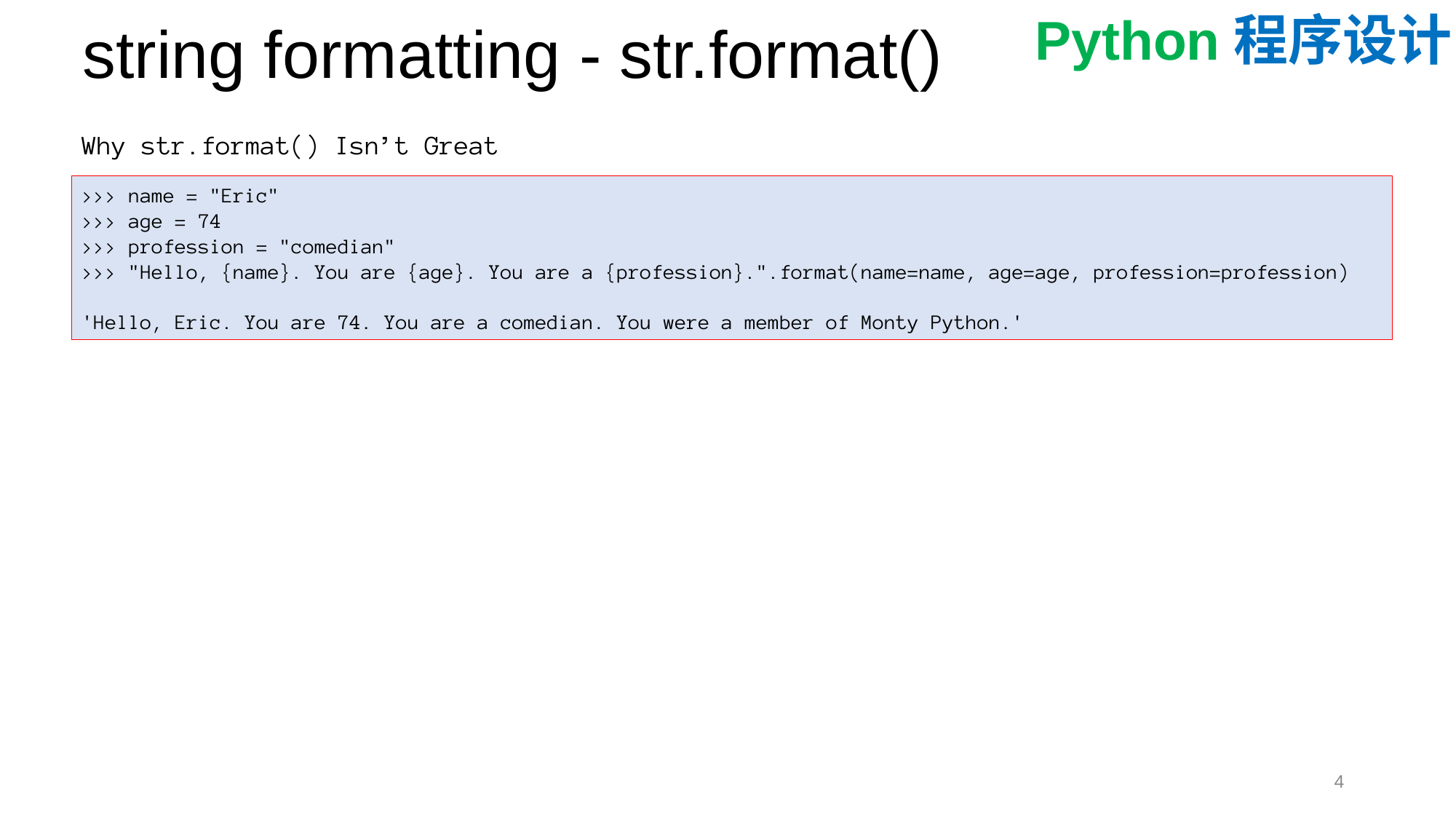

# string formatting - str.format()
Why str.format() Isn’t Great
>>> name = "Eric"
>>> age = 74
>>> profession = "comedian"
>>> "Hello, {name}. You are {age}. You are a {profession}.".format(name=name, age=age, profession=profession)

'Hello, Eric. You are 74. You are a comedian. You were a member of Monty Python.'
4